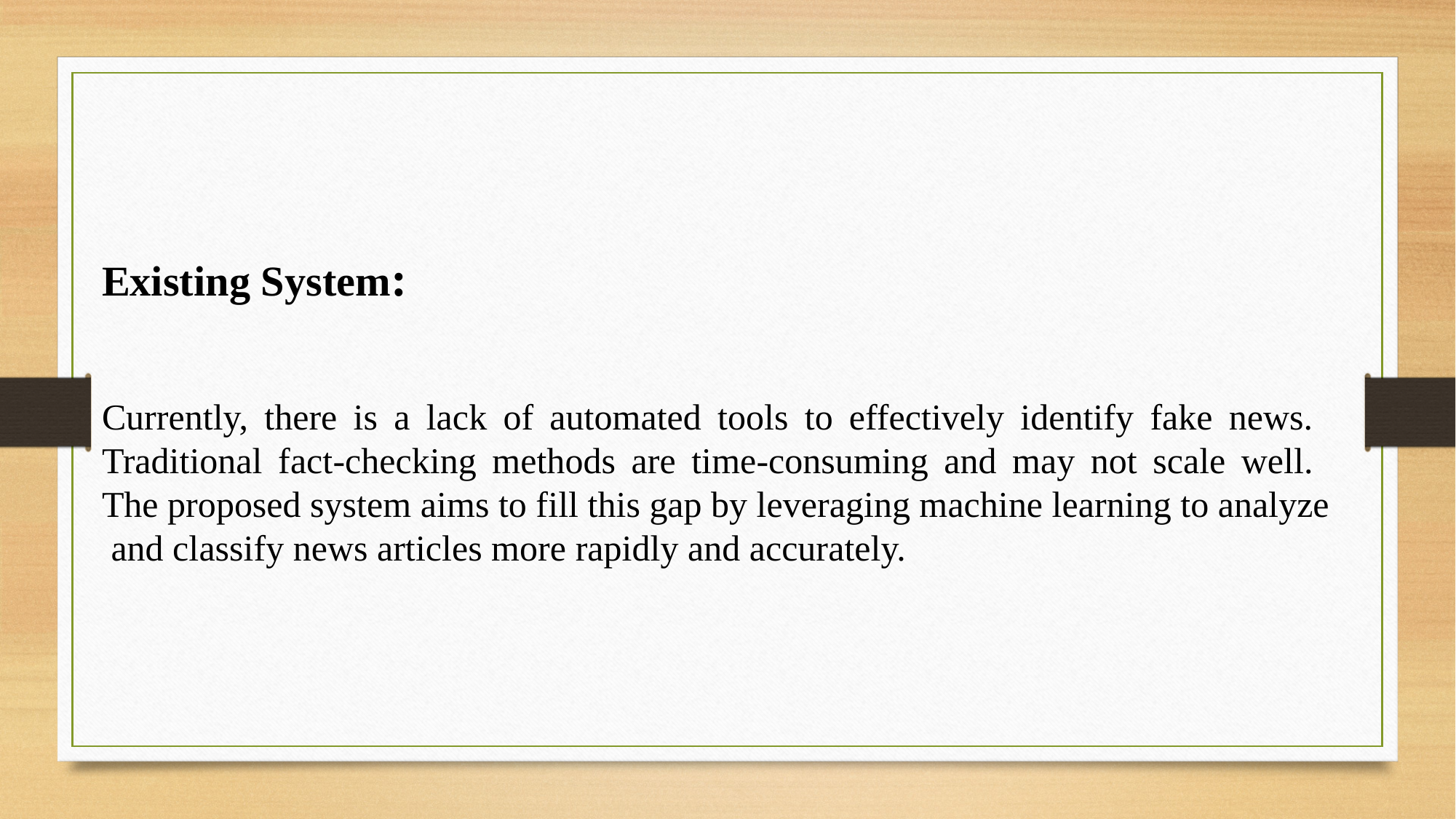

Existing System:

Currently, there is a lack of automated tools to effectively identify fake news.
Traditional fact-checking methods are time-consuming and may not scale well.
The proposed system aims to fill this gap by leveraging machine learning to analyze
 and classify news articles more rapidly and accurately.